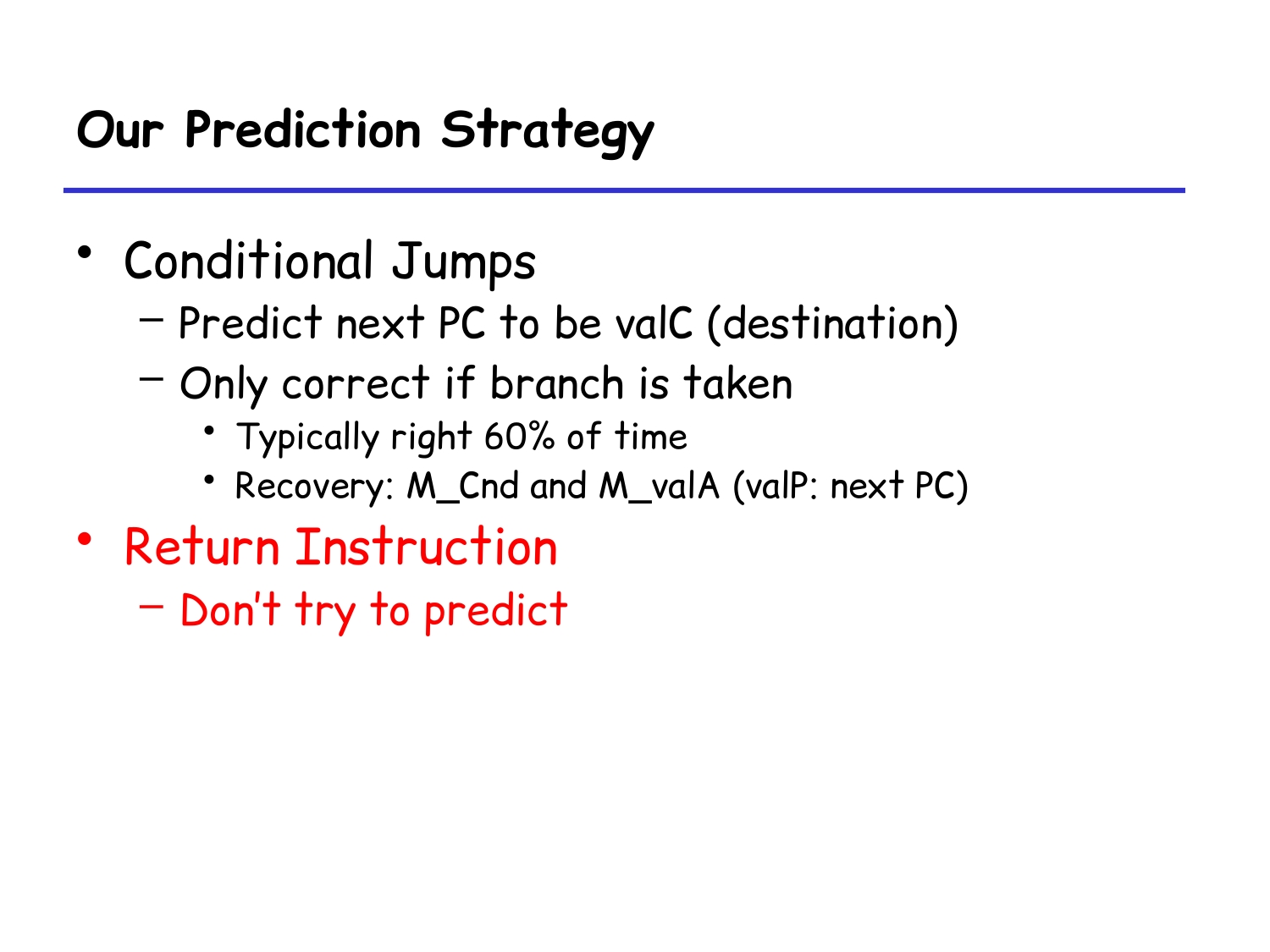

# Our Prediction Strategy
Conditional Jumps
Predict next PC to be valC (destination)
Only correct if branch is taken
Typically right 60% of time
Recovery: M_Cnd and M_valA (valP: next PC)
Return Instruction
Don’t try to predict
36